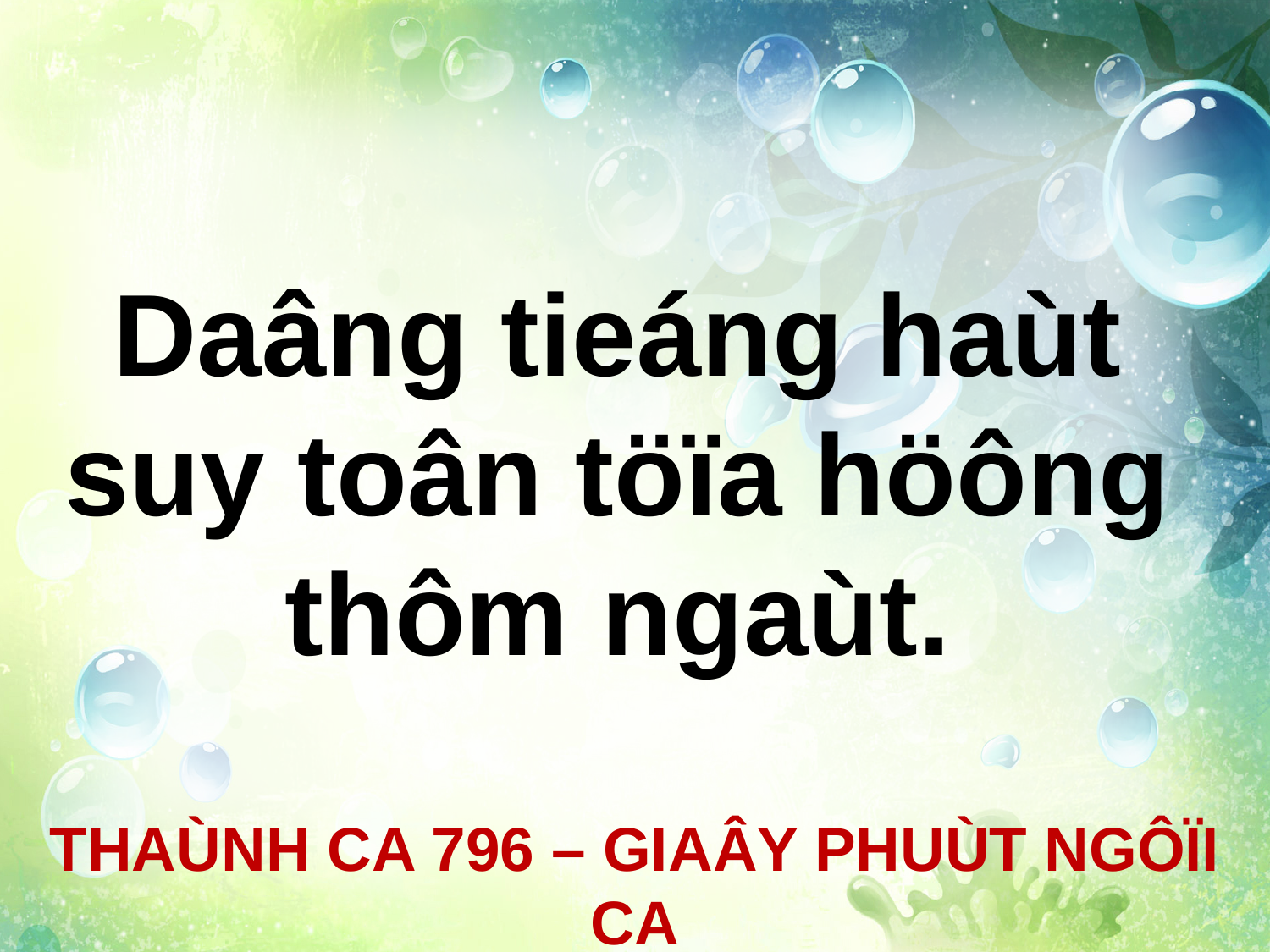

Daâng tieáng haùt
suy toân töïa höông
thôm ngaùt.
THAÙNH CA 796 – GIAÂY PHUÙT NGÔÏI CA